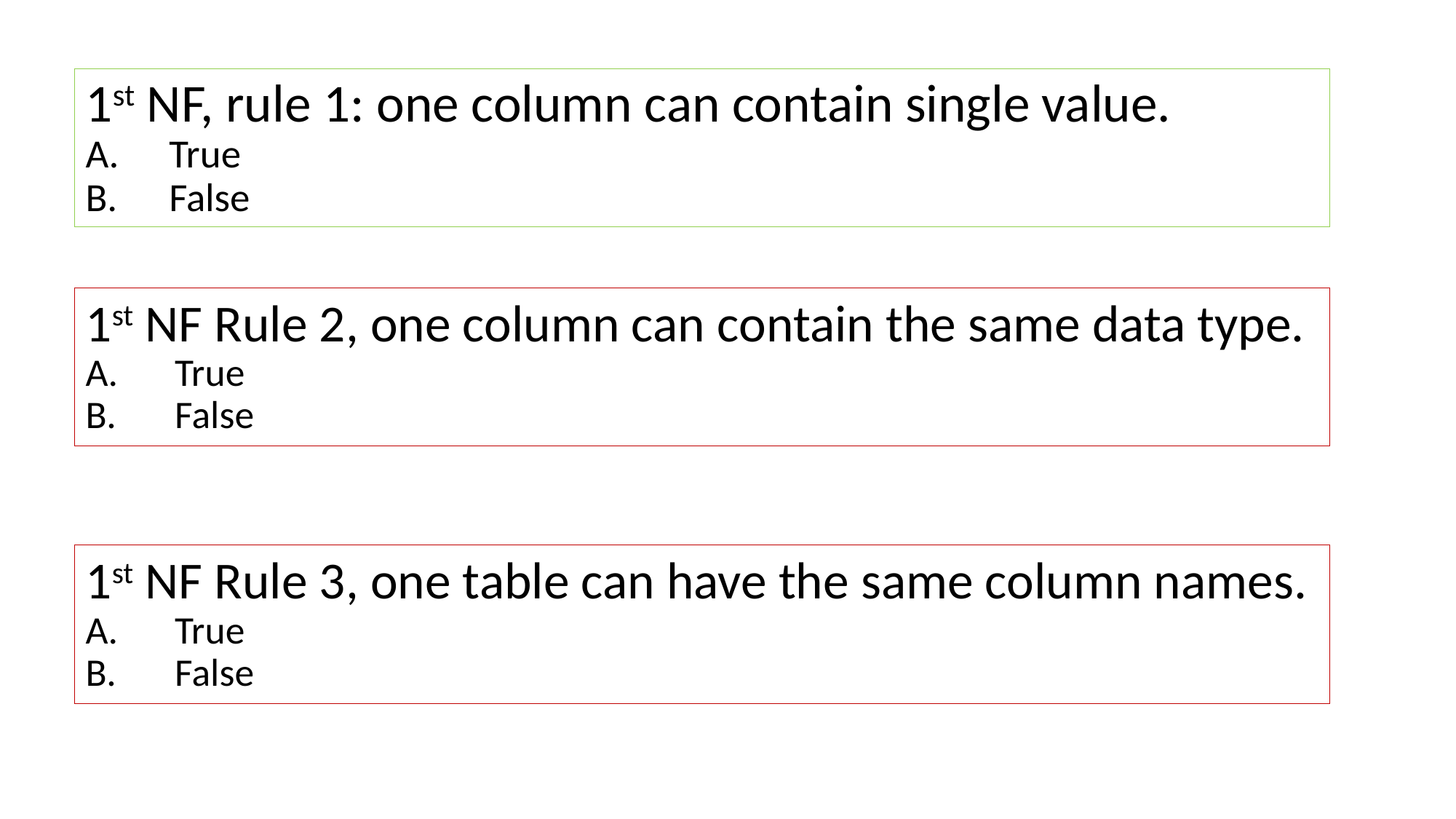

1st NF, rule 1: one column can contain single value.
True
False
1st NF Rule 2, one column can contain the same data type.
True
False
1st NF Rule 3, one table can have the same column names.
True
False